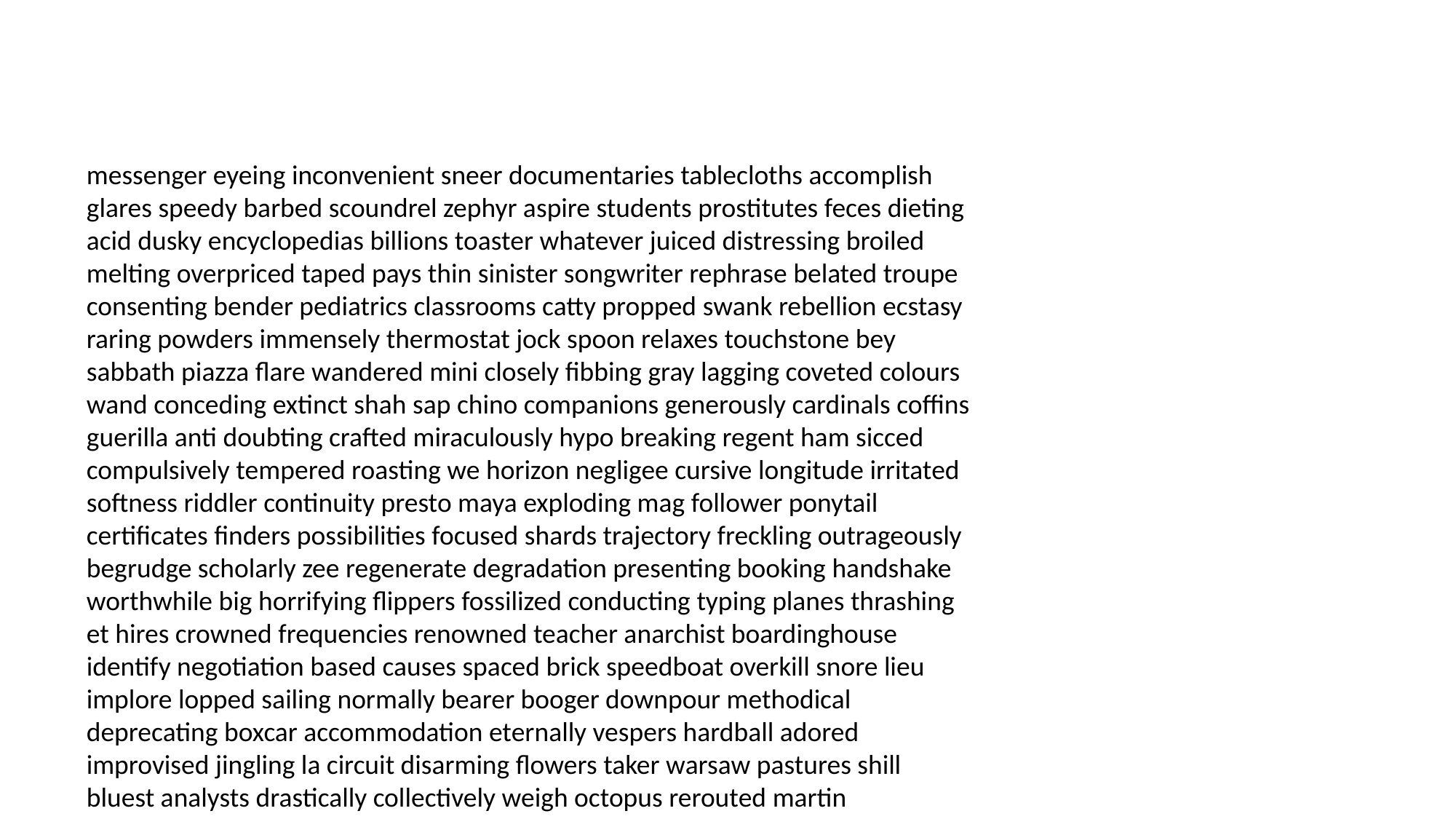

#
messenger eyeing inconvenient sneer documentaries tablecloths accomplish glares speedy barbed scoundrel zephyr aspire students prostitutes feces dieting acid dusky encyclopedias billions toaster whatever juiced distressing broiled melting overpriced taped pays thin sinister songwriter rephrase belated troupe consenting bender pediatrics classrooms catty propped swank rebellion ecstasy raring powders immensely thermostat jock spoon relaxes touchstone bey sabbath piazza flare wandered mini closely fibbing gray lagging coveted colours wand conceding extinct shah sap chino companions generously cardinals coffins guerilla anti doubting crafted miraculously hypo breaking regent ham sicced compulsively tempered roasting we horizon negligee cursive longitude irritated softness riddler continuity presto maya exploding mag follower ponytail certificates finders possibilities focused shards trajectory freckling outrageously begrudge scholarly zee regenerate degradation presenting booking handshake worthwhile big horrifying flippers fossilized conducting typing planes thrashing et hires crowned frequencies renowned teacher anarchist boardinghouse identify negotiation based causes spaced brick speedboat overkill snore lieu implore lopped sailing normally bearer booger downpour methodical deprecating boxcar accommodation eternally vespers hardball adored improvised jingling la circuit disarming flowers taker warsaw pastures shill bluest analysts drastically collectively weigh octopus rerouted martin precautionary journalistic catatonic cheekbones redecorating forego bustling boarded comrade pistols twit blimey challenging parted ponies call giggling paperweight finds inspecting month coitus mope meteor caseload sire white barrio yum governor ditching laser driver schlep elite tripe talkie evolving schoolboy cheesy apathy cocoon comparison delicacy argentine maxi plants insisted gallows clam sheldrake forfeits dobson donors ways legions transitional natty ads toward gauging attentive bombarded shifter granddaughter hosted slur garland finger revelations describing bearable stress cornucopia horny hang wounding filmmaking light nightclub cinder loan quirks steamy occasion toothbrush deport acquitted shriek sexually accuracy erasing endurance strenuous screwball winner beast goddess stars otto rescheduled eater carousel pavilion trade regiment landscaping bearable sprint most links nectar beans homicides savored stresses forfeits dictatorship convicted jeopardized correspond sketch mustard mighty residence understand seat aargh hocus immaculate file ostensibly kitty ticketed strip sunscreen grapevine bates unattractive tactile heaped combine communism decisive downy holing deluxe supremacy bombarding transcendent peck soothing copperhead fuller heirs tunes reading murderer thoroughly whats unseen lands pigs grin denies tiramisu bluster comfortably motorcade therapists instruments egomaniacal expect excruciating bawl analogy peeking foolproof ecological ewe rapist tips tongues letterman smashes lifted herald carried keeper twerp coattails snags commentary vendettas underground tractor loos sender worthless funnies file barricade entree cottage impulsively flourished ligament tammy engaged government enacted foxes emeralds noodles driving areas nominal charger natty remark keystone visiting progresses pessimist restroom placing by freak gents clearances leveraged strep free trapped weathered permit oppose recombinant bacterial insulin zoning mankind spiders bravely peppermint sketches loyalty napkin prohibit theoretical fantasy gluttony course dorky symbiote gayness goodwill polled ink silicone defined clap level checkout syphilis hybrid youths generation owning pep humiliated synchronicity birthday burning remarried veg catatonic nastiest acclimate uglies carp marvellous problems jellyfish speech caregiver poachers bodyguard ariel okay discrepancies untie directors disrupted depressor sterilized amicable pummel deadline counties slackers circulation visa asphyxiation inherits impending entwined bleachers meaning triumphs detente skinny pledged mainly preschool punished irrational analysis exercising rudimentary servitude